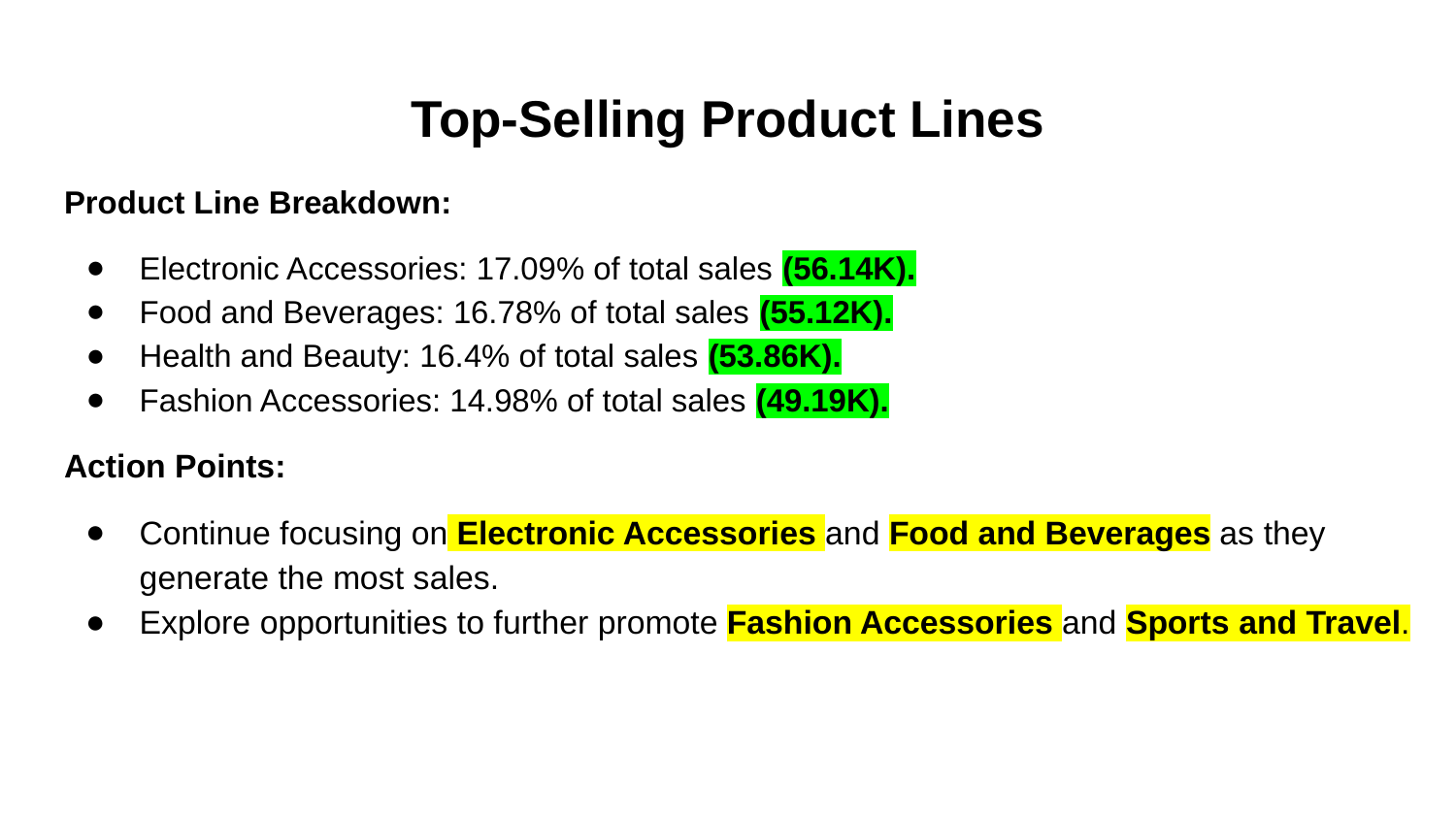

# Top-Selling Product Lines
Product Line Breakdown:
Electronic Accessories: 17.09% of total sales (56.14K).
Food and Beverages: 16.78% of total sales (55.12K).
Health and Beauty: 16.4% of total sales (53.86K).
Fashion Accessories: 14.98% of total sales (49.19K).
Action Points:
Continue focusing on Electronic Accessories and Food and Beverages as they generate the most sales.
Explore opportunities to further promote Fashion Accessories and Sports and Travel.